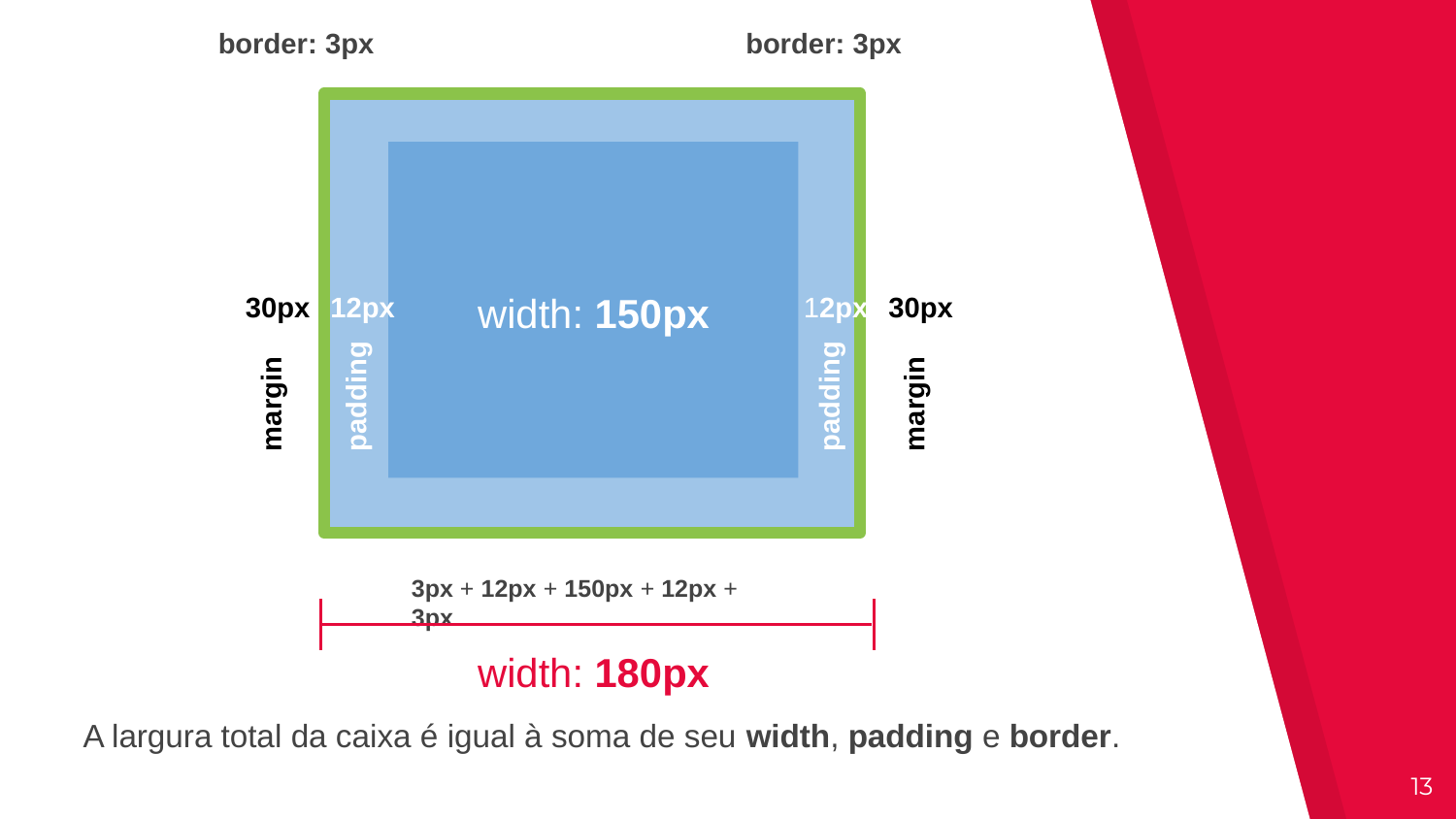

border: 3px
border: 3px

width: 150px
30px
12px
12px
30px
margin
padding
padding
margin
3px + 12px + 150px + 12px + 3px
width: 180px
A largura total da caixa é igual à soma de seu width, padding e border.
13